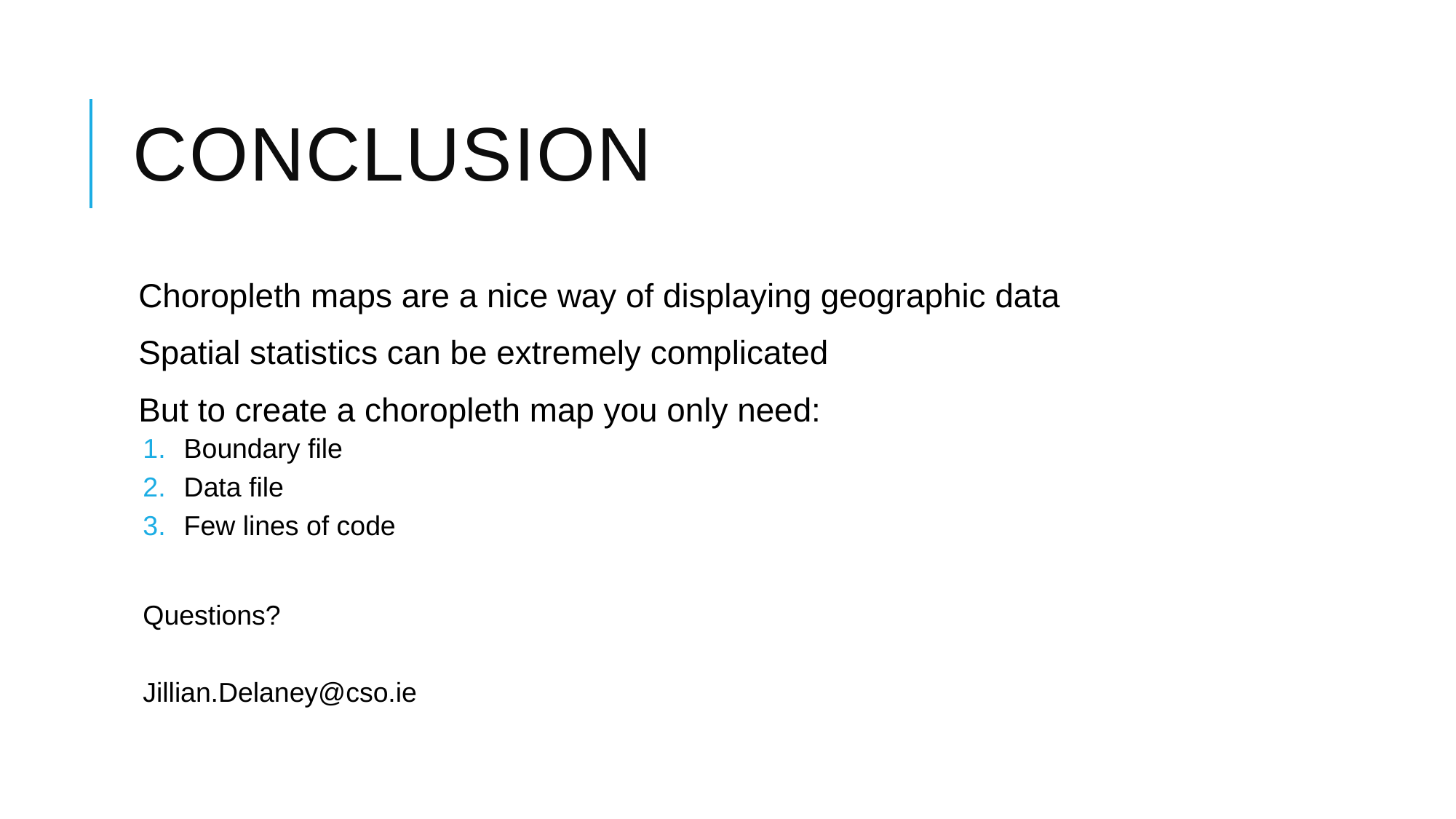

# Conclusion
Choropleth maps are a nice way of displaying geographic data
Spatial statistics can be extremely complicated
But to create a choropleth map you only need:
Boundary file
Data file
Few lines of code

Questions?

Jillian.Delaney@cso.ie